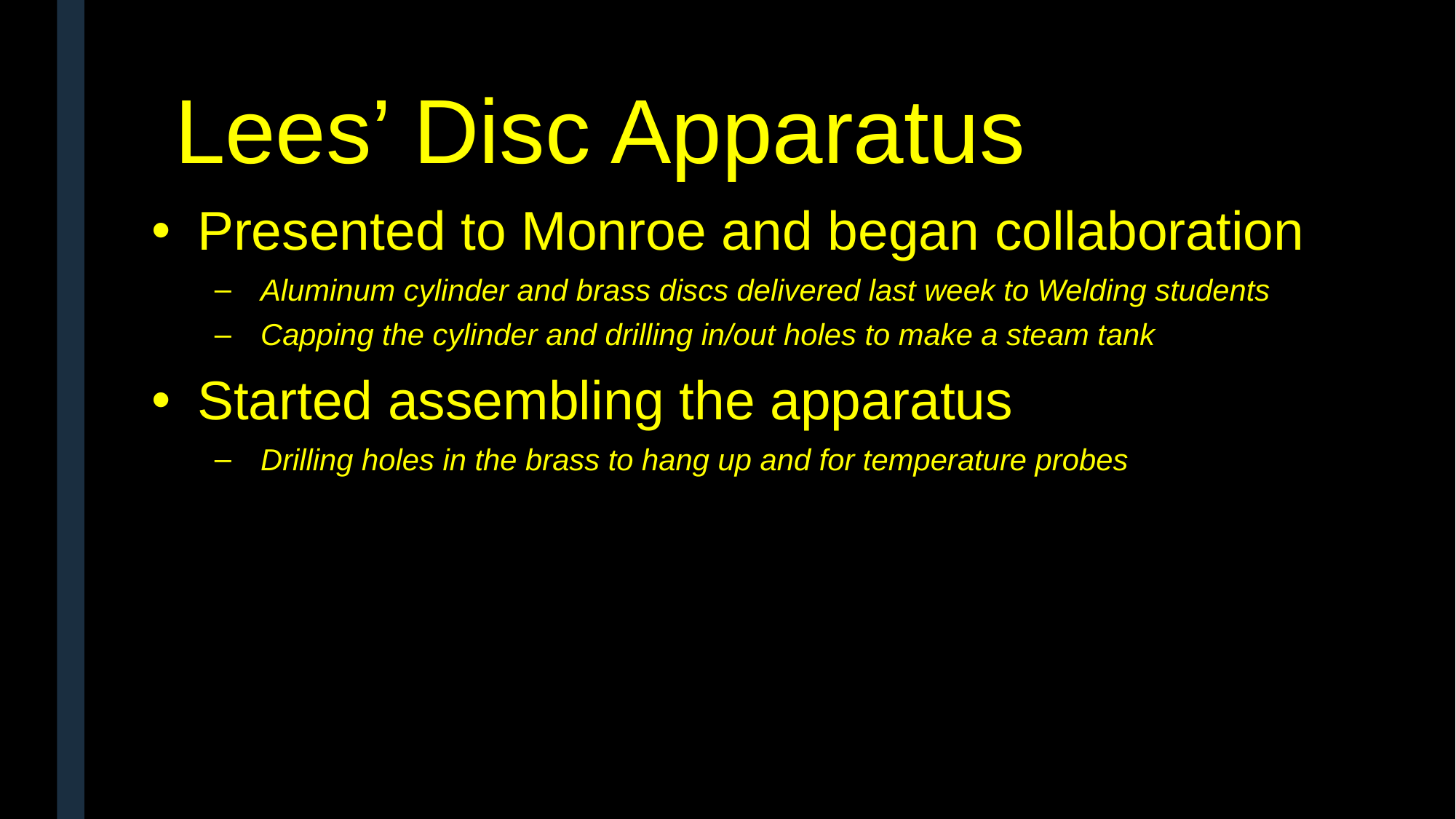

# Lees’ Disc Apparatus
Presented to Monroe and began collaboration
Aluminum cylinder and brass discs delivered last week to Welding students
Capping the cylinder and drilling in/out holes to make a steam tank
Started assembling the apparatus
Drilling holes in the brass to hang up and for temperature probes